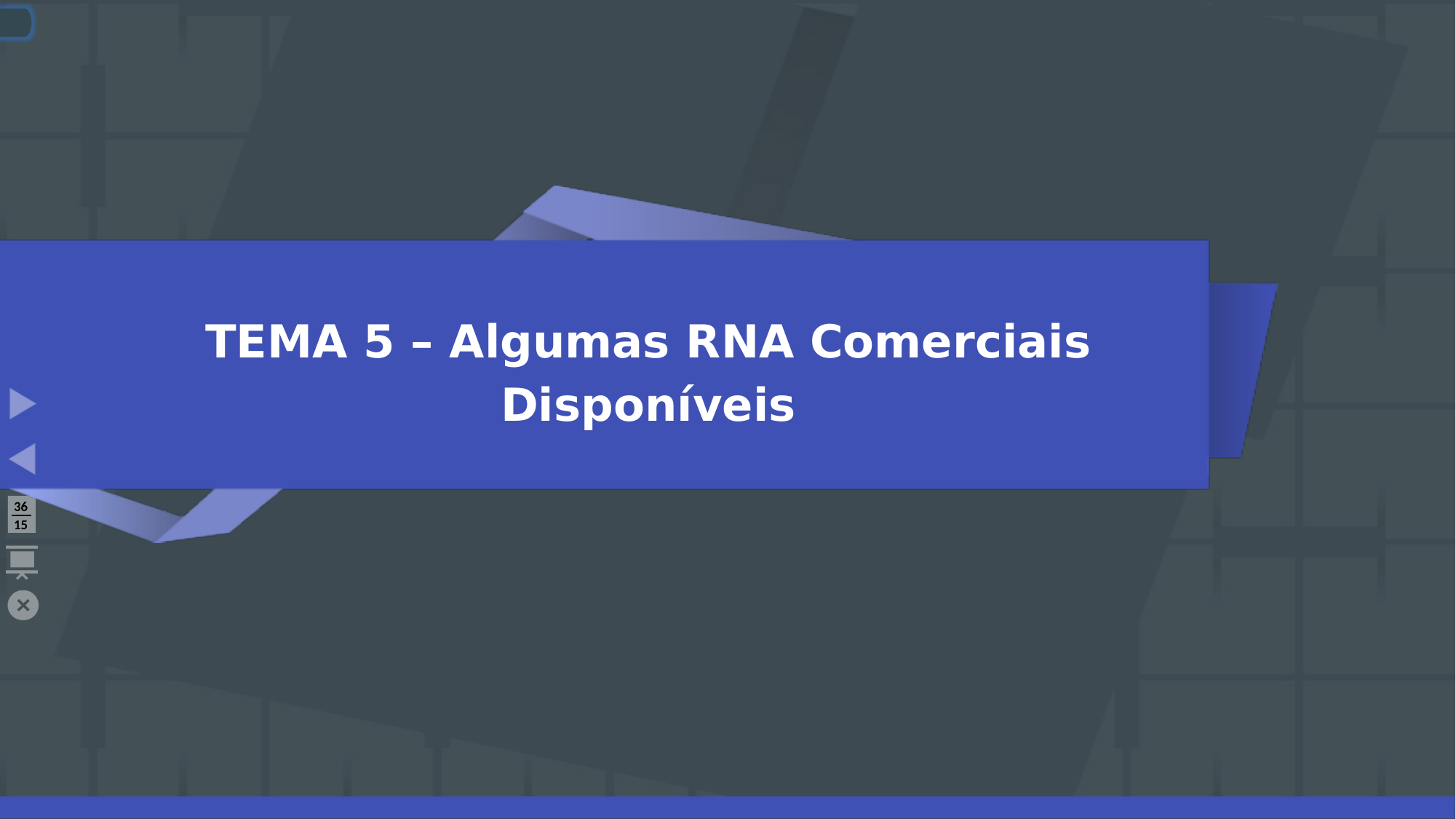

# TEMA 5 – Algumas RNA Comerciais Disponíveis